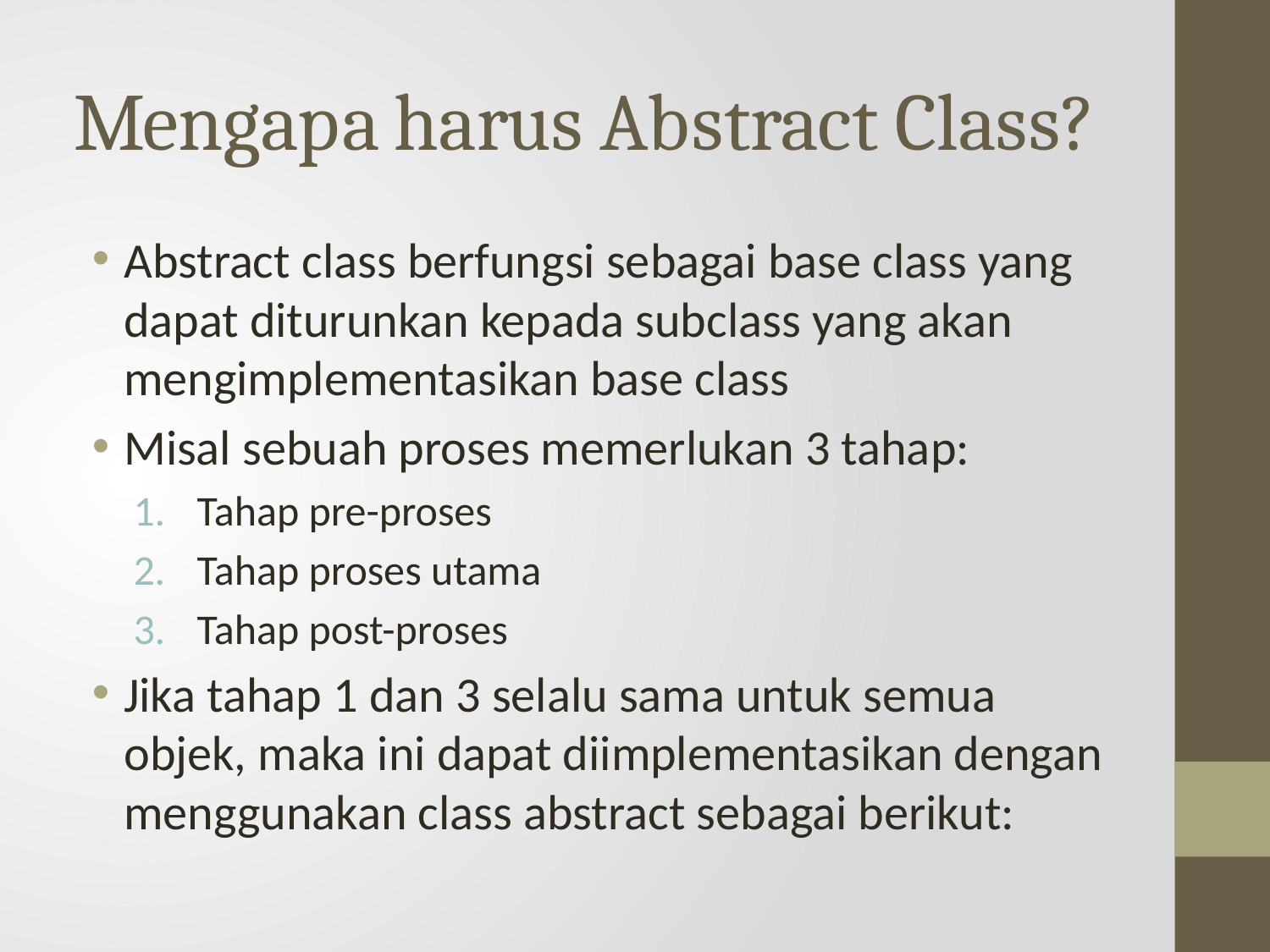

# Mengapa harus Abstract Class?
Abstract class berfungsi sebagai base class yang dapat diturunkan kepada subclass yang akan mengimplementasikan base class
Misal sebuah proses memerlukan 3 tahap:
Tahap pre-proses
Tahap proses utama
Tahap post-proses
Jika tahap 1 dan 3 selalu sama untuk semua objek, maka ini dapat diimplementasikan dengan menggunakan class abstract sebagai berikut: